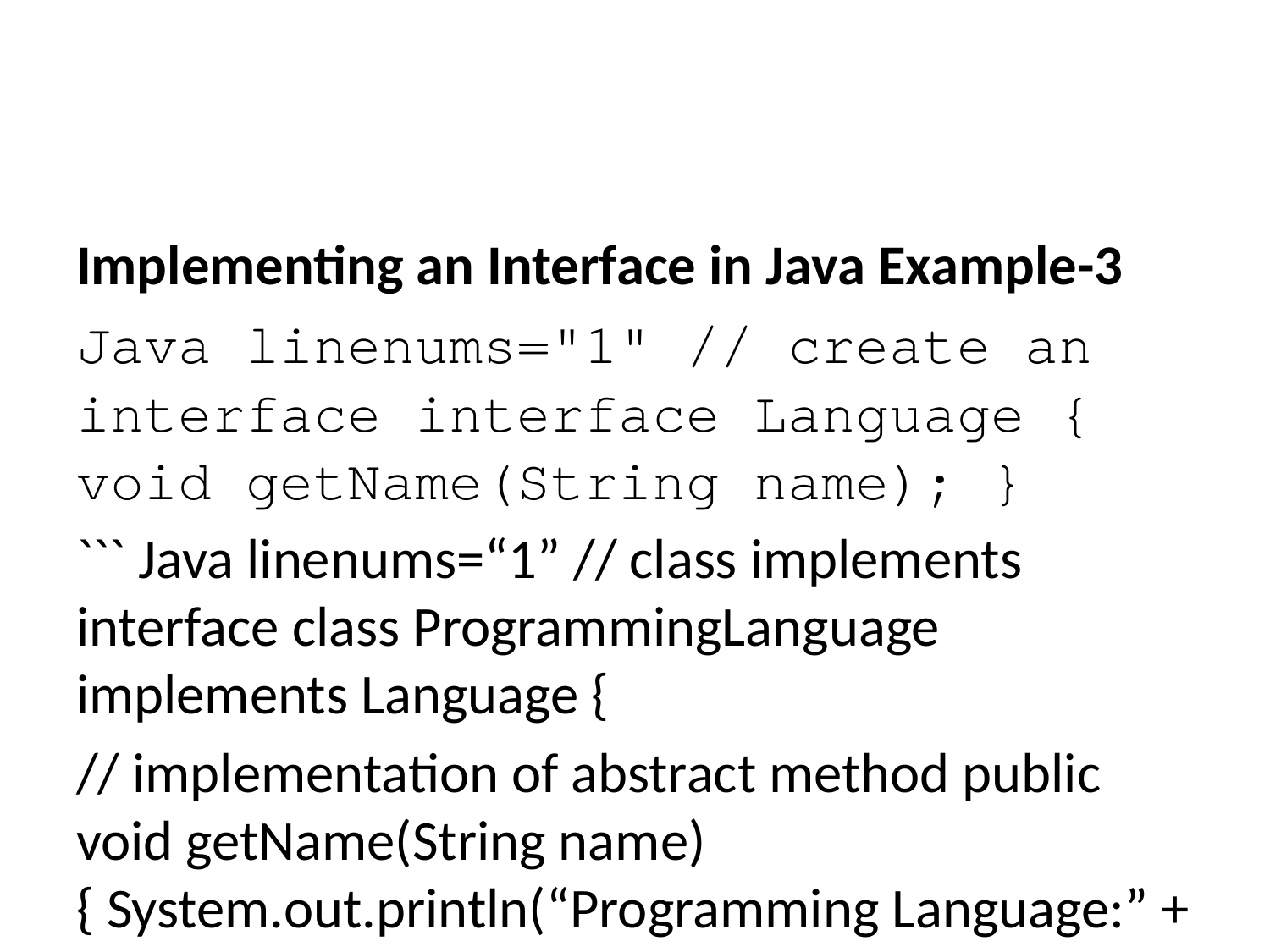

Implementing an Interface in Java Example-3
Java linenums="1" // create an interface interface Language {   void getName(String name); }
``` Java linenums=“1” // class implements interface class ProgrammingLanguage implements Language {
// implementation of abstract method public void getName(String name) { System.out.println(“Programming Language:” + name); } }

---

### Implementing an Interface in Java Example-3

``` Java linenums="1"
class Main {
  public static void main(String[] args) {
    ProgrammingLanguage language = new ProgrammingLanguage();
    language.getName("Java");
  }
}